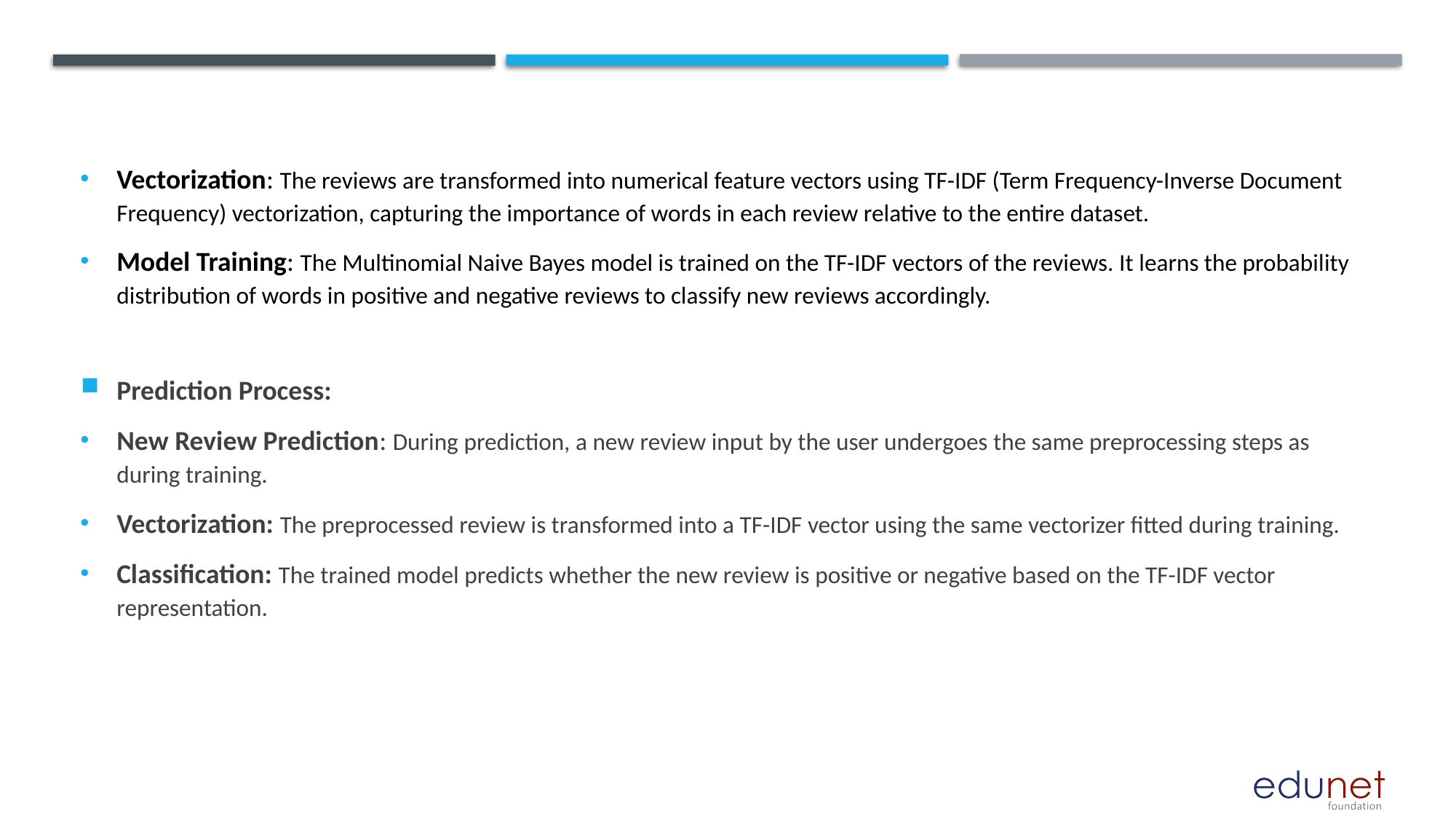

Vectorization: The reviews are transformed into numerical feature vectors using TF-IDF (Term Frequency-Inverse Document Frequency) vectorization, capturing the importance of words in each review relative to the entire dataset.
Model Training: The Multinomial Naive Bayes model is trained on the TF-IDF vectors of the reviews. It learns the probability distribution of words in positive and negative reviews to classify new reviews accordingly.

Prediction Process:
New Review Prediction: During prediction, a new review input by the user undergoes the same preprocessing steps as during training.
Vectorization: The preprocessed review is transformed into a TF-IDF vector using the same vectorizer fitted during training.
Classification: The trained model predicts whether the new review is positive or negative based on the TF-IDF vector representation.